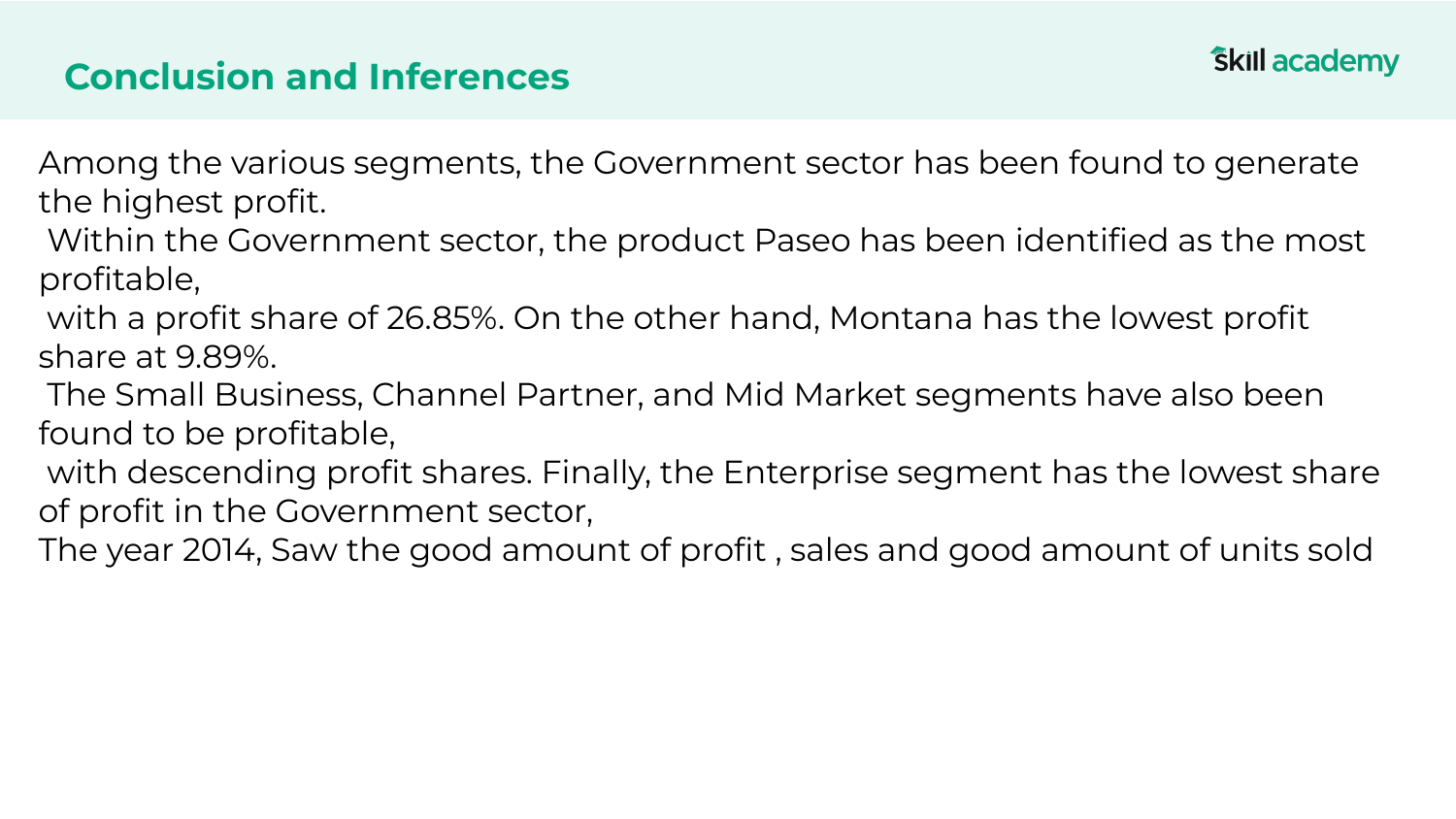

# Conclusion and Inferences
Among the various segments, the Government sector has been found to generate the highest profit.
 Within the Government sector, the product Paseo has been identified as the most profitable,
 with a profit share of 26.85%. On the other hand, Montana has the lowest profit share at 9.89%.
 The Small Business, Channel Partner, and Mid Market segments have also been found to be profitable,
 with descending profit shares. Finally, the Enterprise segment has the lowest share of profit in the Government sector,
The year 2014, Saw the good amount of profit , sales and good amount of units sold